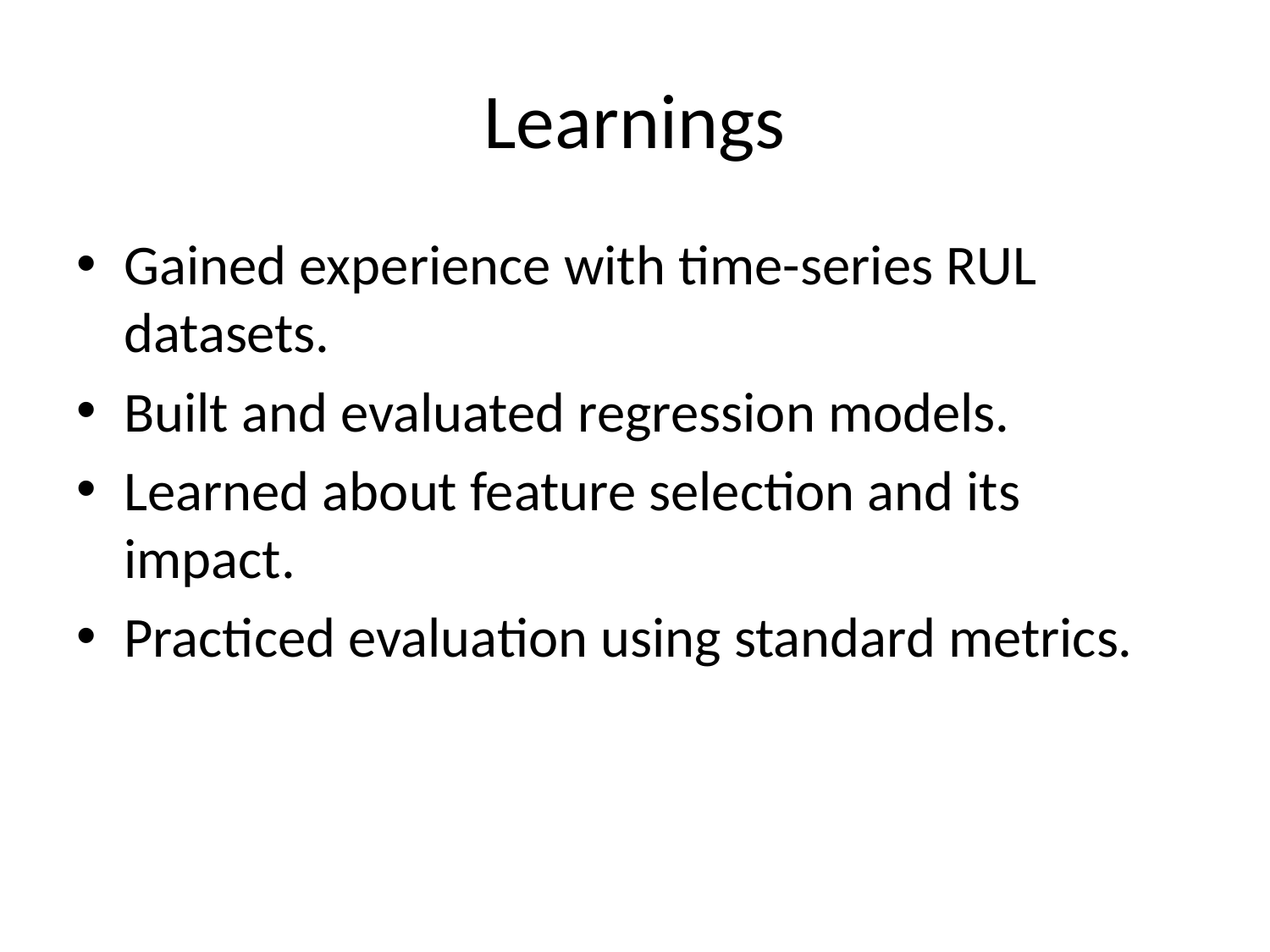

# Learnings
Gained experience with time-series RUL datasets.
Built and evaluated regression models.
Learned about feature selection and its impact.
Practiced evaluation using standard metrics.